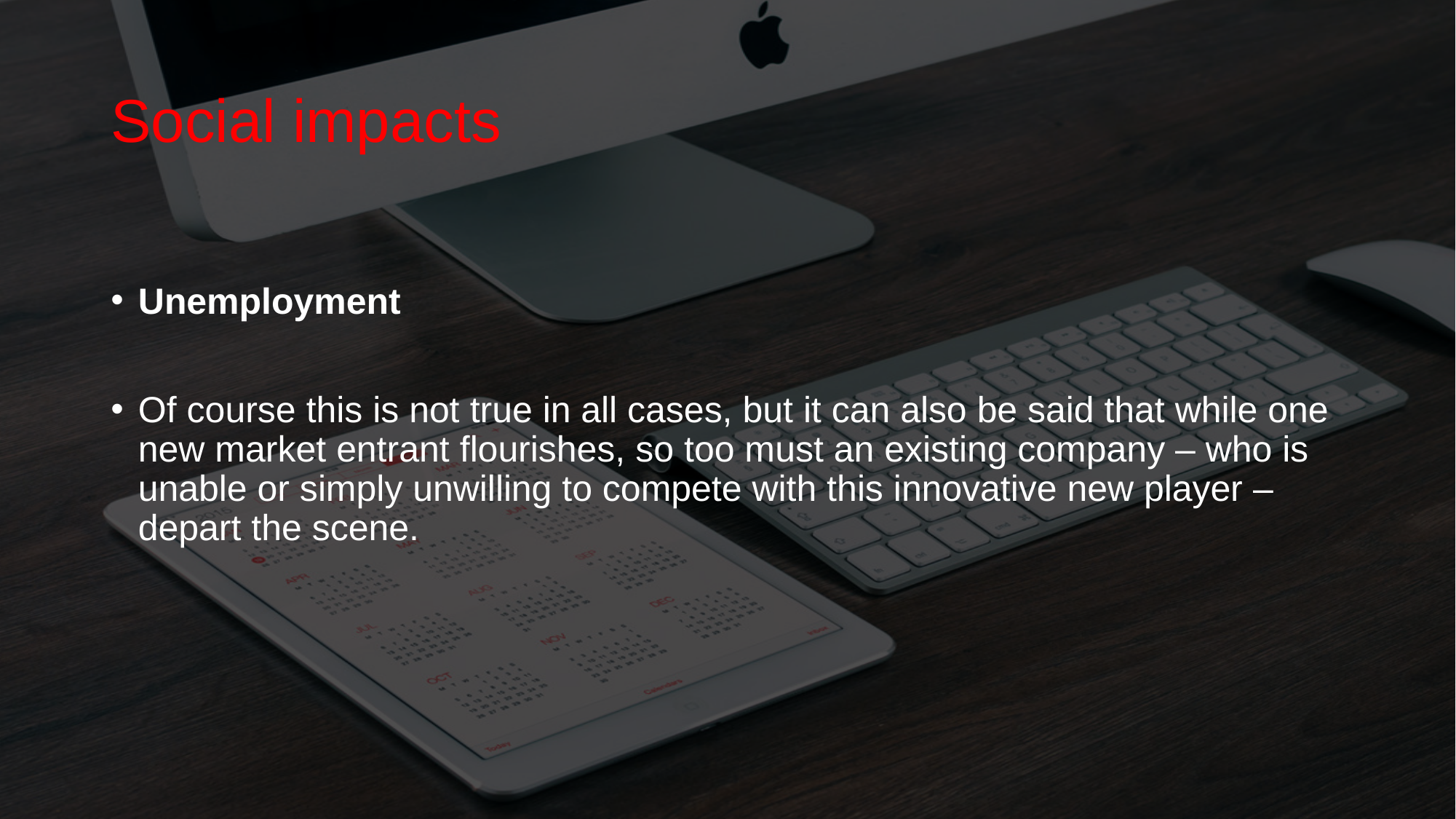

# Social impacts

Unemployment

Of course this is not true in all cases, but it can also be said that while one new market entrant flourishes, so too must an existing company – who is unable or simply unwilling to compete with this innovative new player – depart the scene.